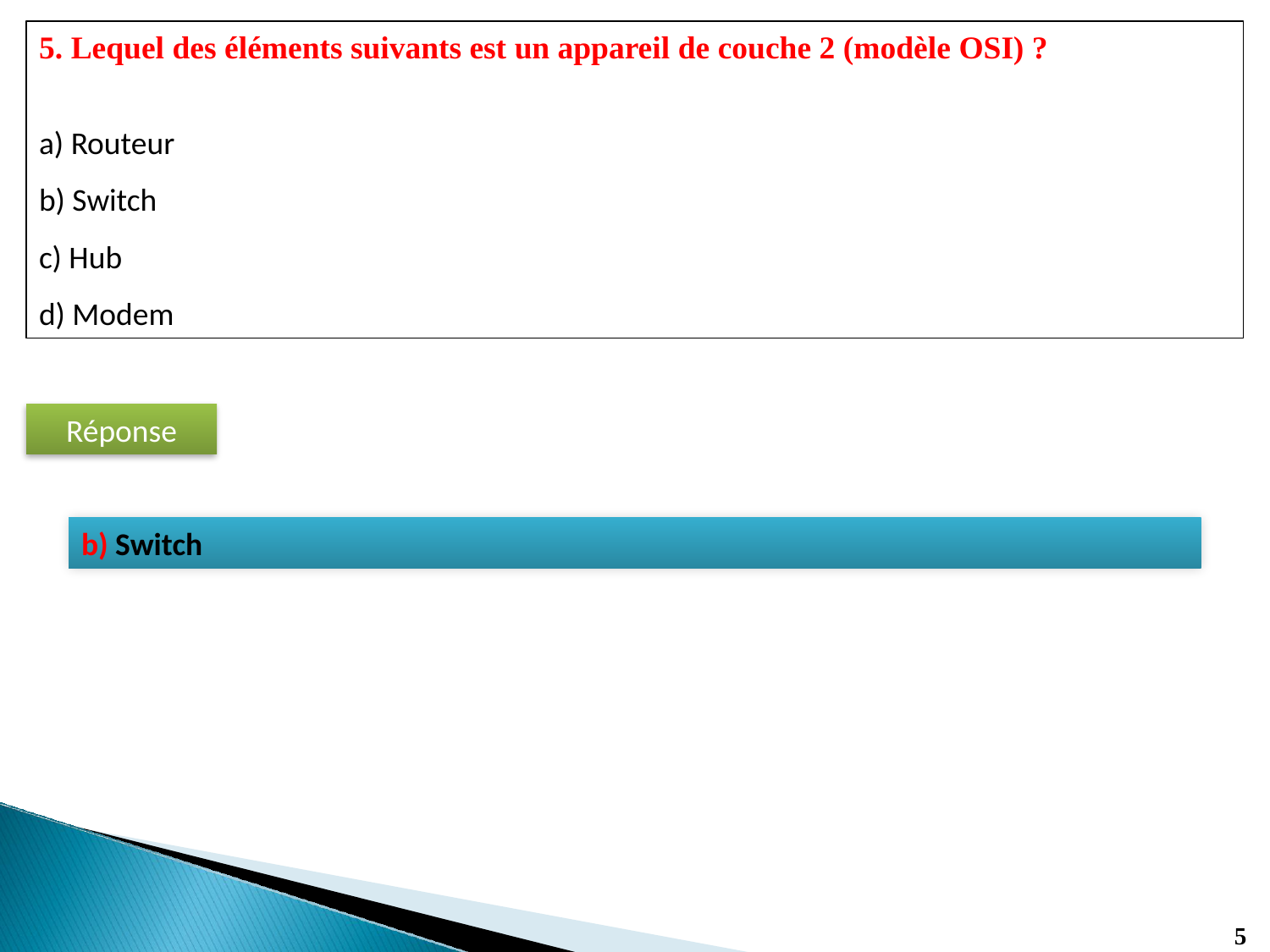

5. Lequel des éléments suivants est un appareil de couche 2 (modèle OSI) ?

a) Routeur
b) Switch
c) Hub
d) Modem
Réponse
b) Switch
5